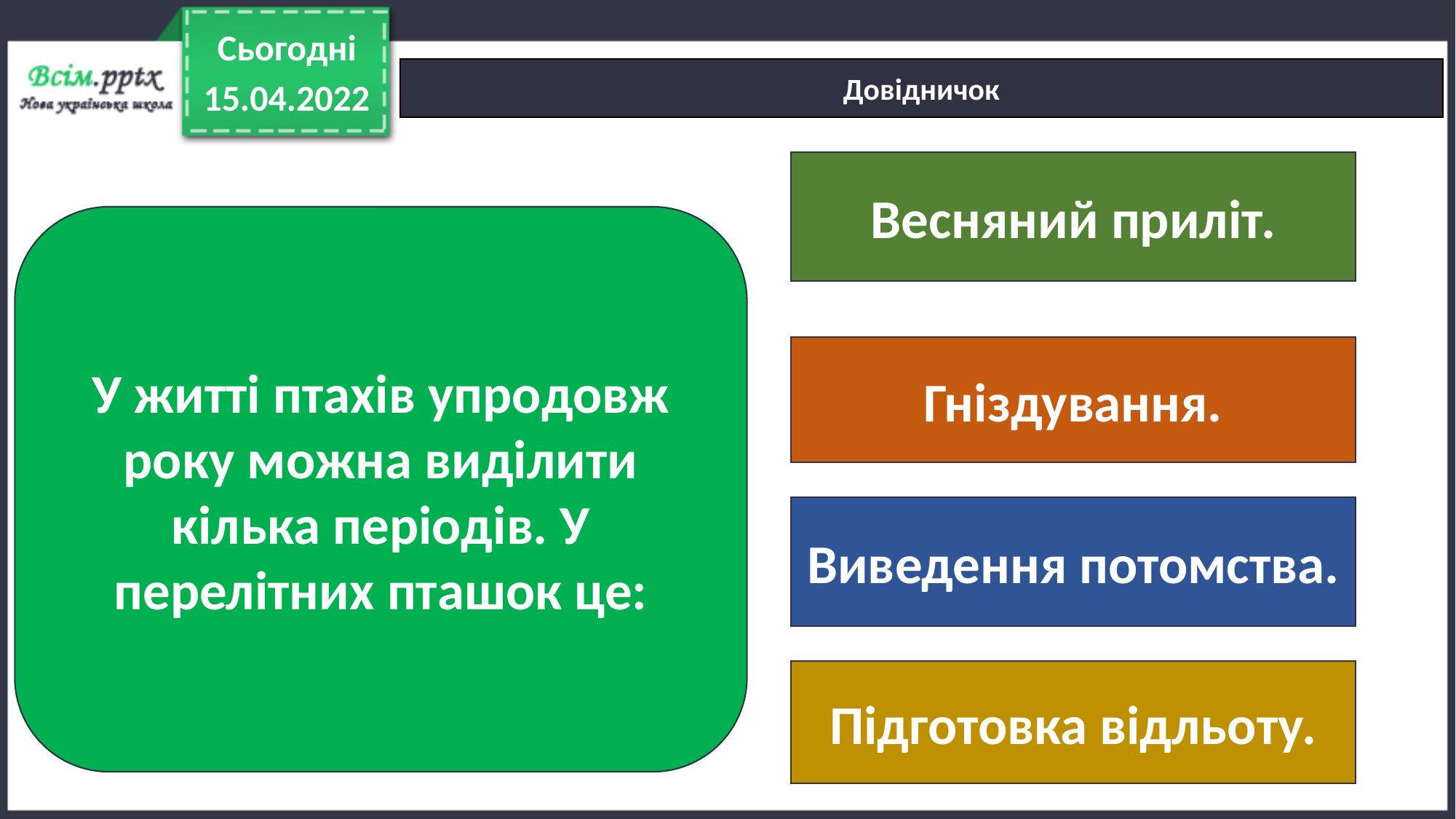

Сьогодні
Довідничок
15.04.2022
Весняний приліт.
У житті птахів упродовж року можна виділити кілька періодів. У перелітних пташок це:
Гніздування.
Виведення потомства.
Підготовка відльоту.